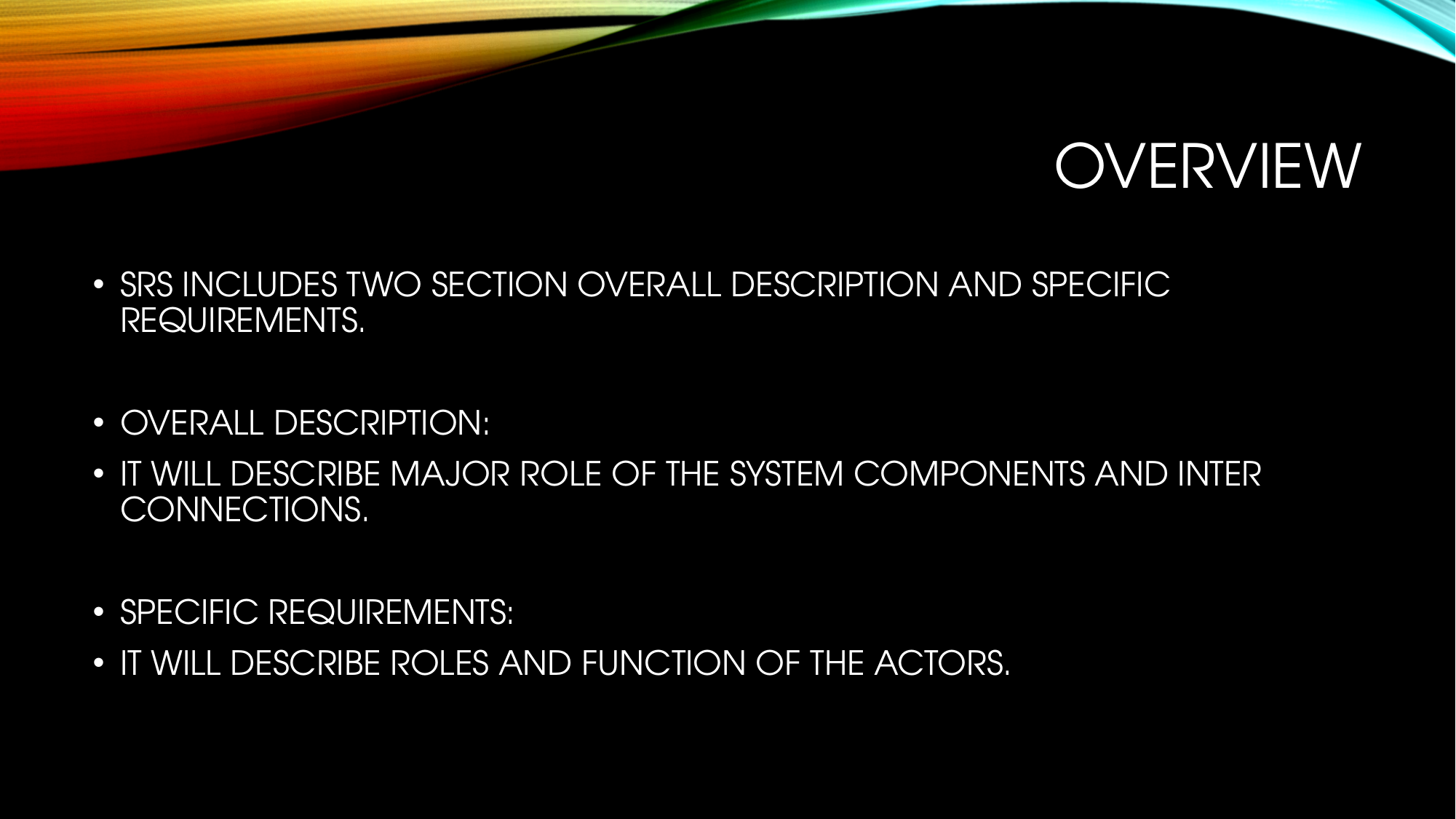

# overview
SRS INCLUDES TWO SECTION OVERALL DESCRIPTION AND SPECIFIC REQUIREMENTS.

OVERALL DESCRIPTION:
IT WILL DESCRIBE MAJOR ROLE OF THE SYSTEM COMPONENTS AND INTER CONNECTIONS.

SPECIFIC REQUIREMENTS:
IT WILL DESCRIBE ROLES AND FUNCTION OF THE ACTORS.